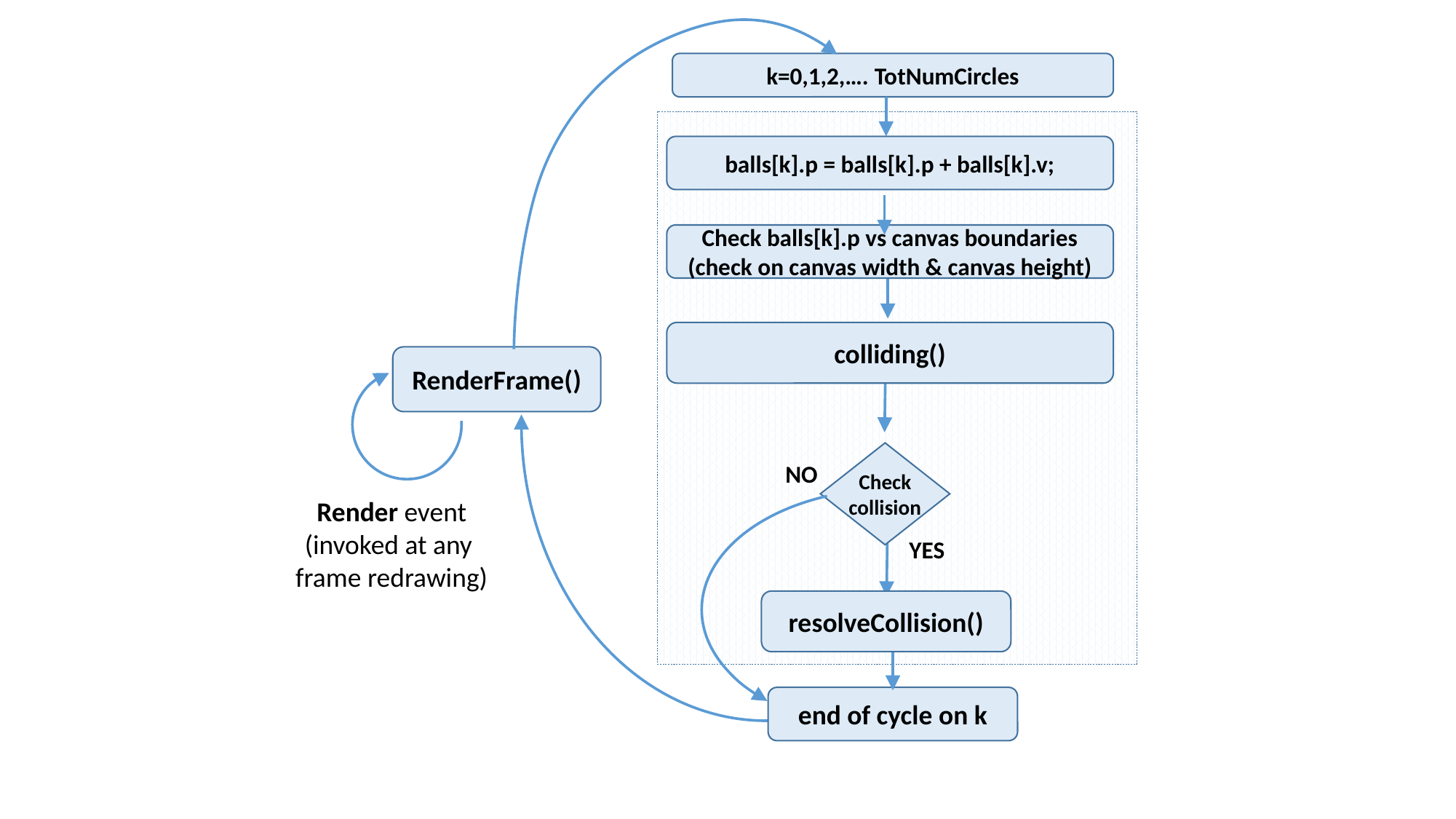

k=0,1,2,…. TotNumCircles

balls[k].p = balls[k].p + balls[k].v;
Check balls[k].p vs canvas boundaries
(check on canvas width & canvas height)
colliding()
RenderFrame()

NO
Check collision
Render event
(invoked at any
frame redrawing)

YES
resolveCollision()
end of cycle on k